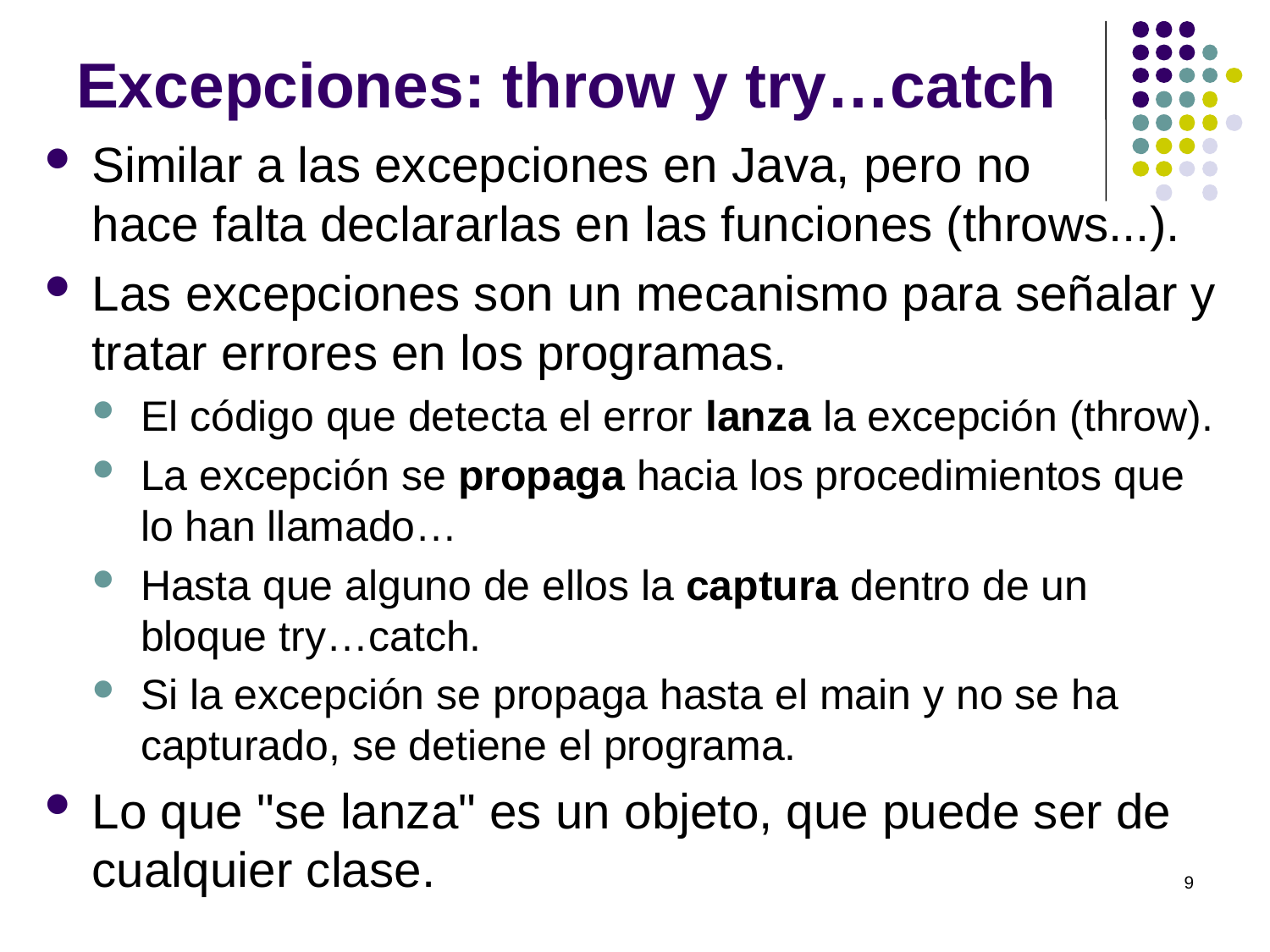

# Excepciones: throw y try…catch
Similar a las excepciones en Java, pero no
hace falta declararlas en las funciones (throws...).
Las excepciones son un mecanismo para señalar y tratar errores en los programas.
El código que detecta el error lanza la excepción (throw).
La excepción se propaga hacia los procedimientos que lo han llamado…
Hasta que alguno de ellos la captura dentro de un bloque try…catch.
Si la excepción se propaga hasta el main y no se ha capturado, se detiene el programa.
Lo que "se lanza" es un objeto, que puede ser de cualquier clase.

9